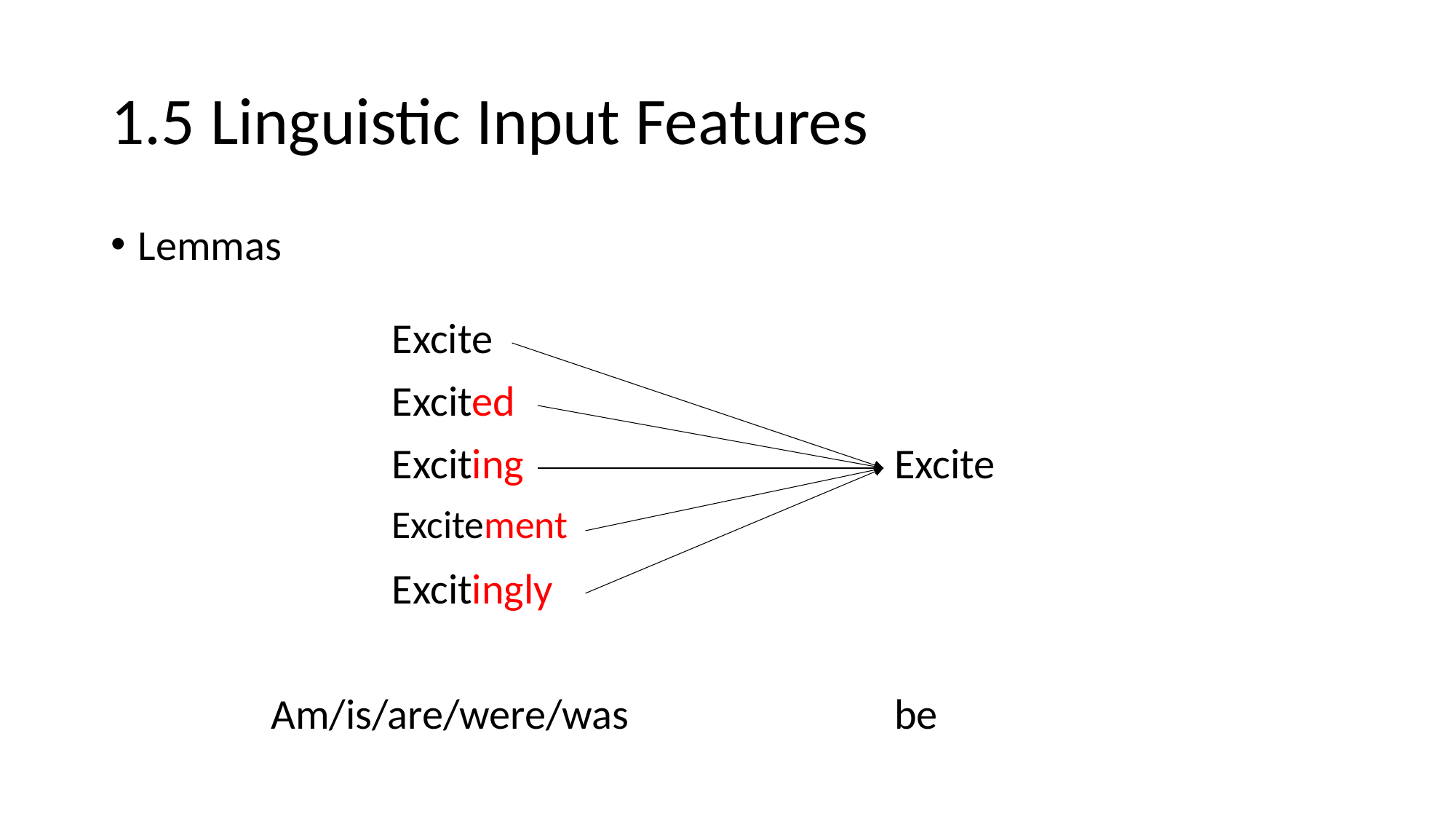

# 1.5 Linguistic Input Features
Lemmas
Excite
Excited
Exciting
Excite
Excitement
Excitingly
Am/is/are/were/was
be